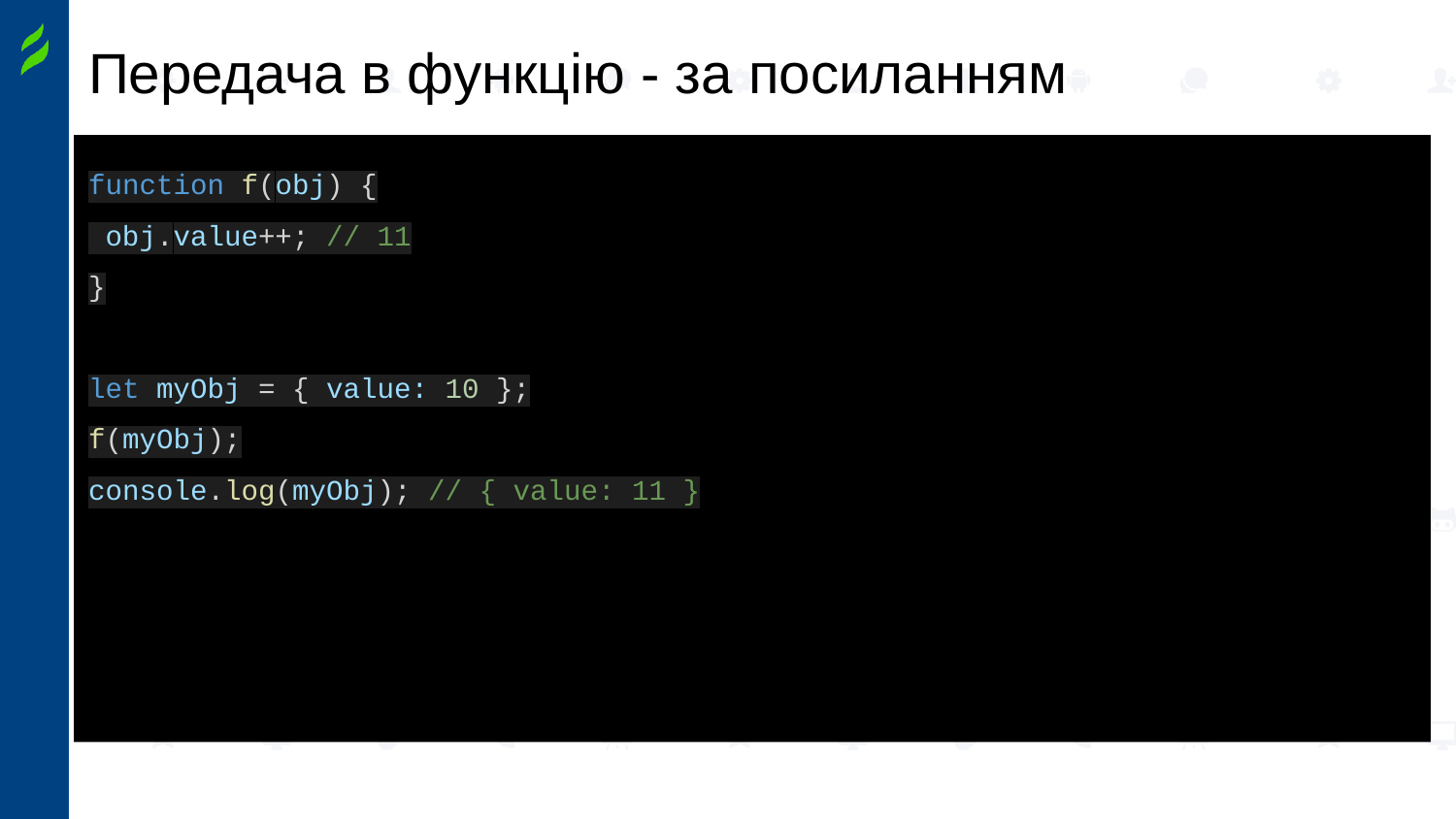

# Передача в функцію - за посиланням
function f(obj) {
 obj.value++; // 11
}

let myObj = { value: 10 };
f(myObj);
console.log(myObj); // { value: 11 }